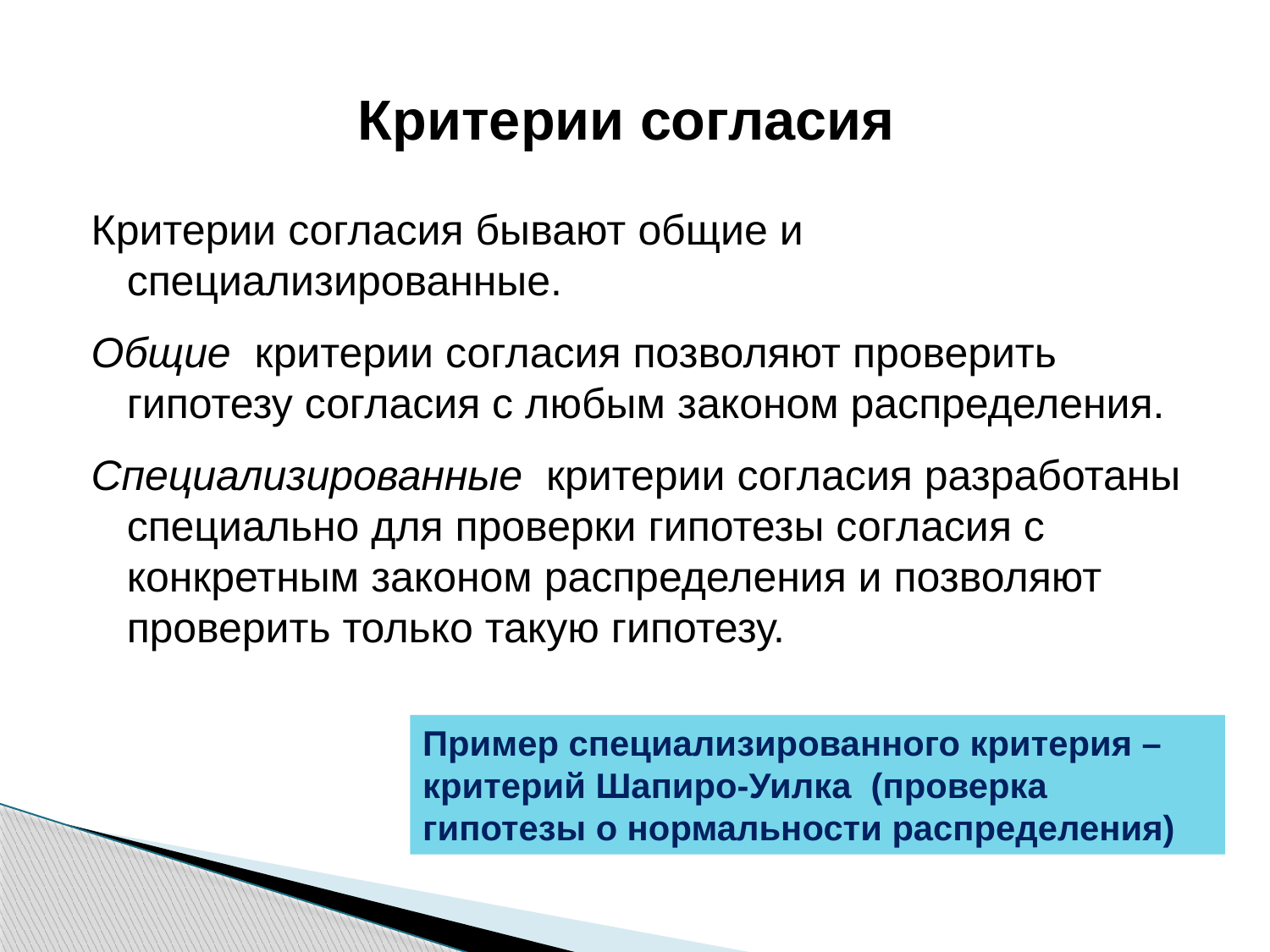

# Критерии согласия
Критерии согласия бывают общие и специализированные.
Общие  критерии согласия позволяют проверить гипотезу согласия с любым законом распределения.
Специализированные  критерии согласия разработаны специально для проверки гипотезы согласия с конкретным законом распределения и позволяют проверить только такую гипотезу.
Пример специализированного критерия – критерий Шапиро-Уилка  (проверка гипотезы о нормальности распределения)